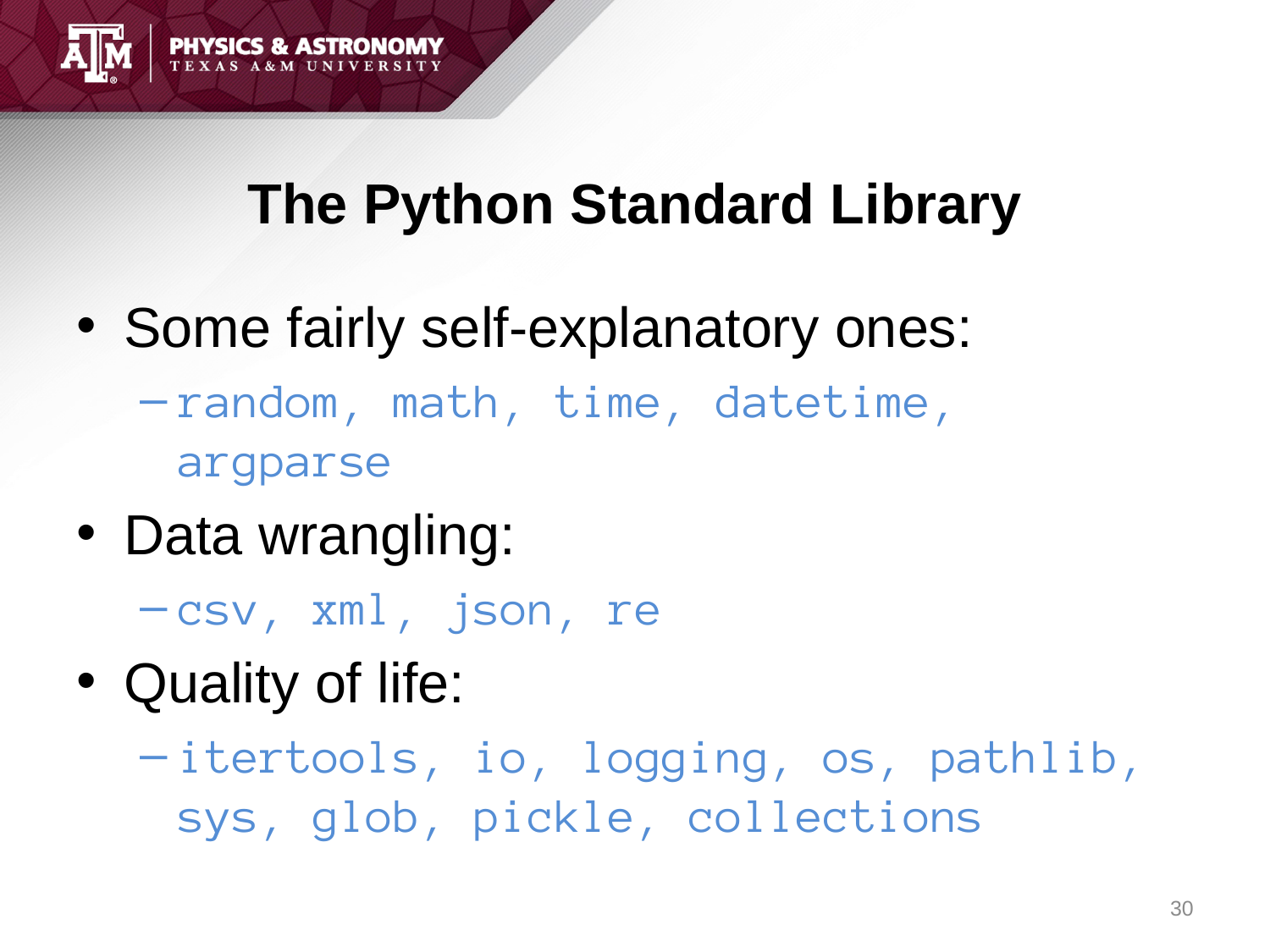

# The Python Standard Library
Some fairly self-explanatory ones:
random, math, time, datetime, argparse
Data wrangling:
csv, xml, json, re
Quality of life:
itertools, io, logging, os, pathlib, sys, glob, pickle, collections
30